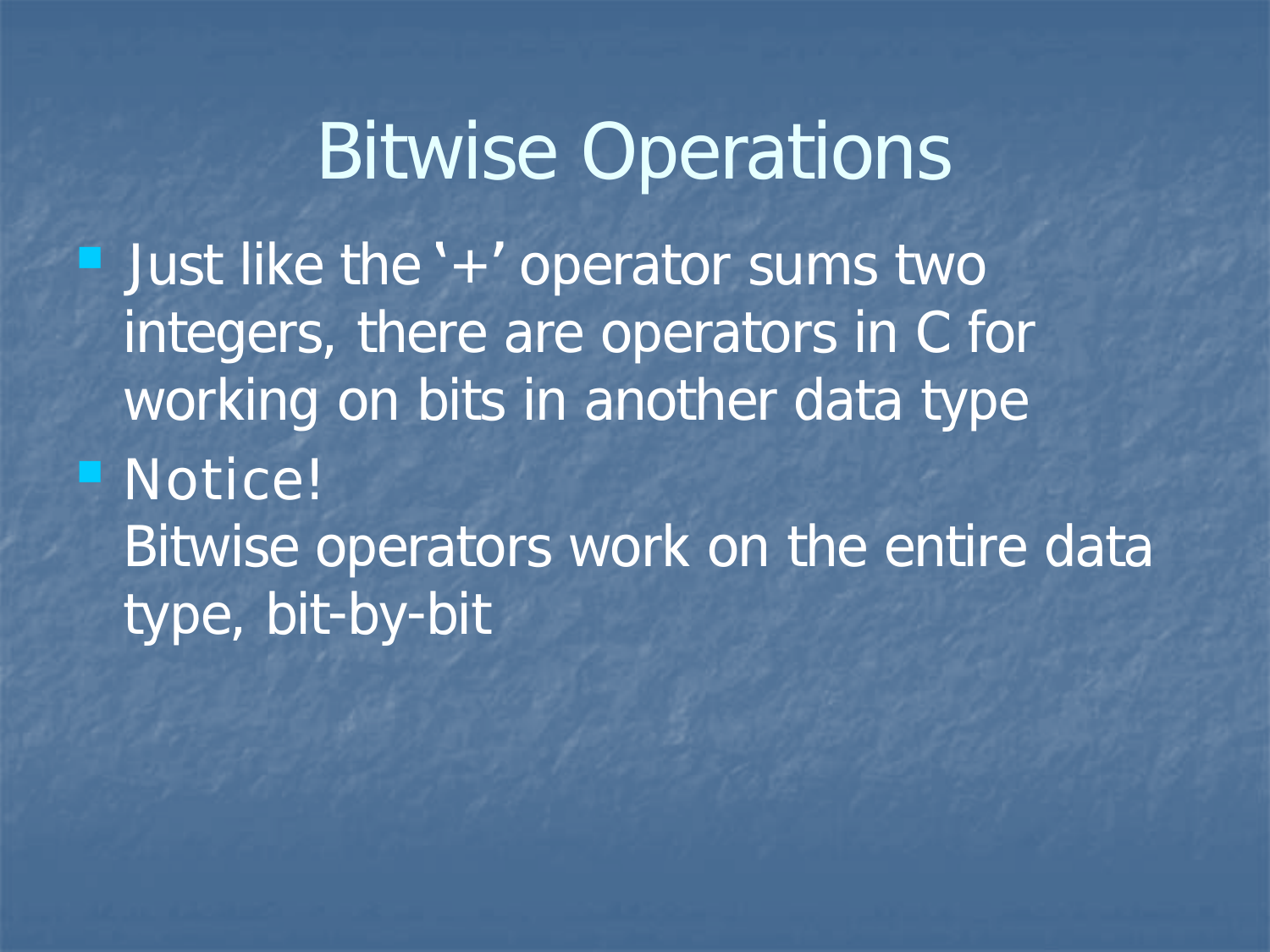

# Bitwise Operations
Just like the ‘+’ operator sums two integers, there are operators in C for working on bits in another data type
Notice!
Bitwise operators work on the entire data type, bit-by-bit